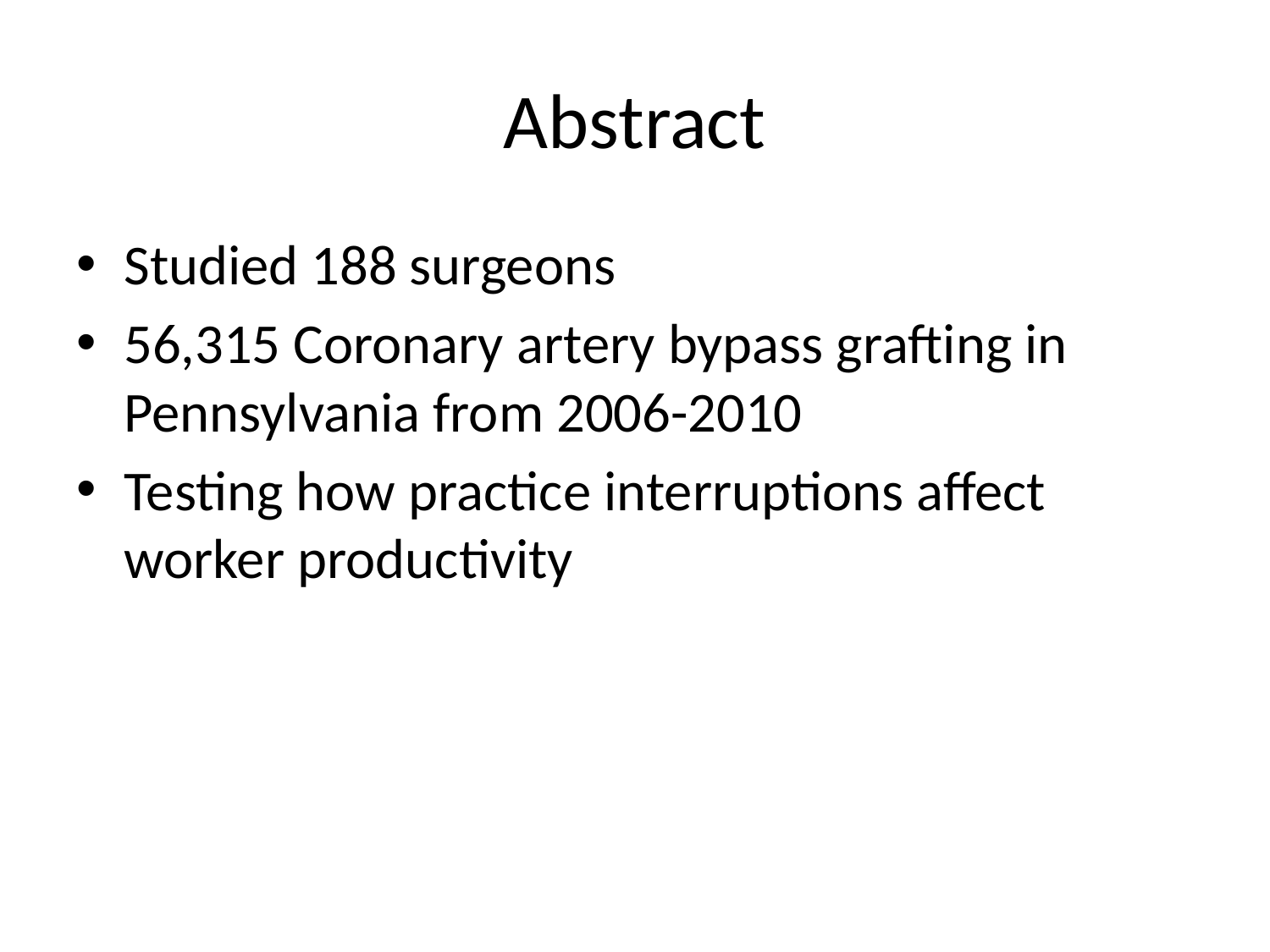

# Abstract
Studied 188 surgeons
56,315 Coronary artery bypass grafting in Pennsylvania from 2006-2010
Testing how practice interruptions affect worker productivity